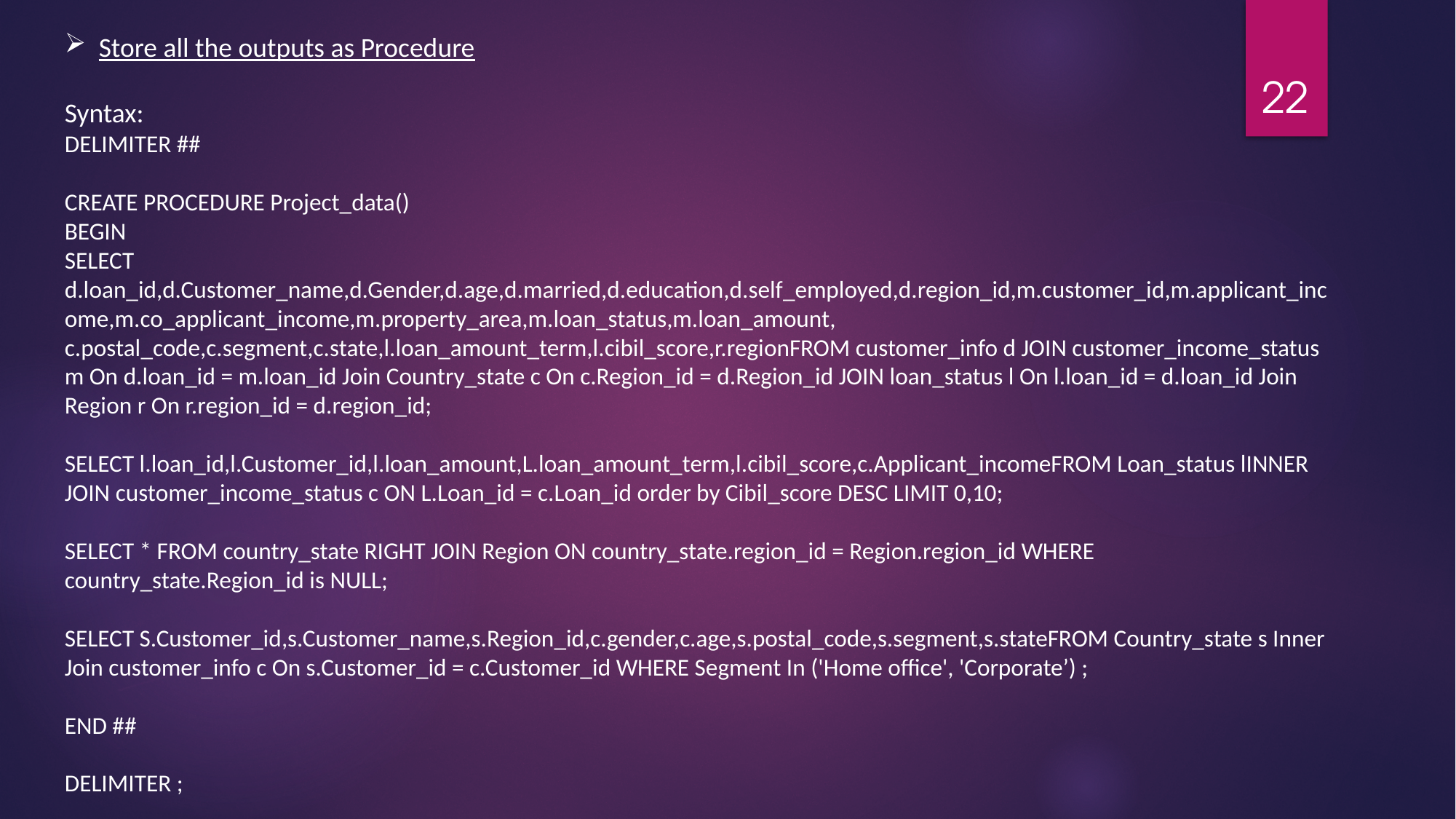

Store all the outputs as Procedure

Syntax:
DELIMITER ##

CREATE PROCEDURE Project_data()
BEGIN
SELECT d.loan_id,d.Customer_name,d.Gender,d.age,d.married,d.education,d.self_employed,d.region_id,m.customer_id,m.applicant_income,m.co_applicant_income,m.property_area,m.loan_status,m.loan_amount, c.postal_code,c.segment,c.state,l.loan_amount_term,l.cibil_score,r.regionFROM customer_info d JOIN customer_income_status m On d.loan_id = m.loan_id Join Country_state c On c.Region_id = d.Region_id JOIN loan_status l On l.loan_id = d.loan_id Join Region r On r.region_id = d.region_id;

SELECT l.loan_id,l.Customer_id,l.loan_amount,L.loan_amount_term,l.cibil_score,c.Applicant_incomeFROM Loan_status lINNER JOIN customer_income_status c ON L.Loan_id = c.Loan_id order by Cibil_score DESC LIMIT 0,10;

SELECT * FROM country_state RIGHT JOIN Region ON country_state.region_id = Region.region_id WHERE country_state.Region_id is NULL;

SELECT S.Customer_id,s.Customer_name,s.Region_id,c.gender,c.age,s.postal_code,s.segment,s.stateFROM Country_state s Inner Join customer_info c On s.Customer_id = c.Customer_id WHERE Segment In ('Home office', 'Corporate’) ;

END ##

DELIMITER ;
22